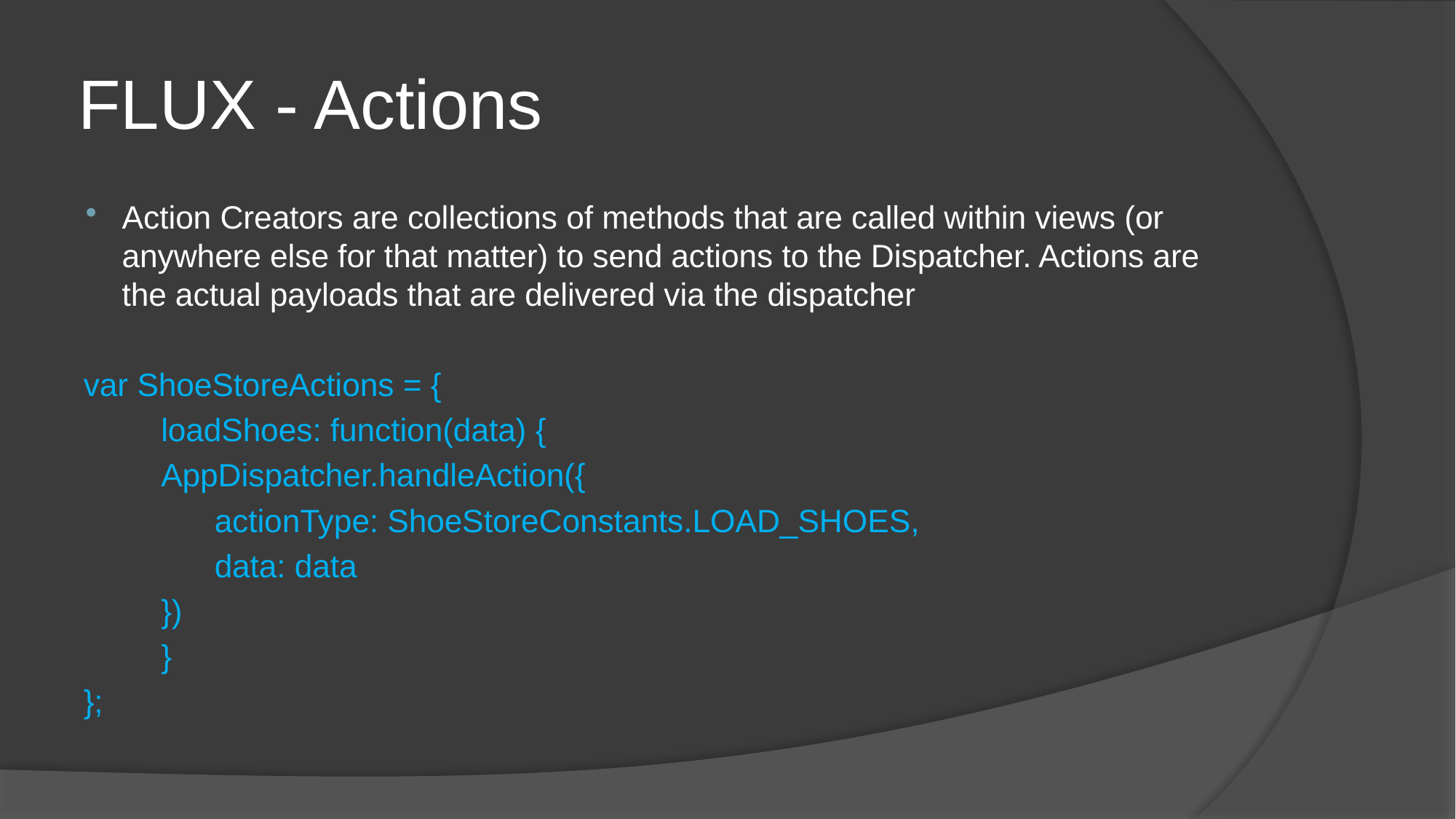

# FLUX - Actions
Action Creators are collections of methods that are called within views (or anywhere else for that matter) to send actions to the Dispatcher. Actions are the actual payloads that are delivered via the dispatcher

var ShoeStoreActions = {
  	loadShoes: function(data) {
    		AppDispatcher.handleAction({
		      actionType: ShoeStoreConstants.LOAD_SHOES,
		      data: data
    		})
  	}
};